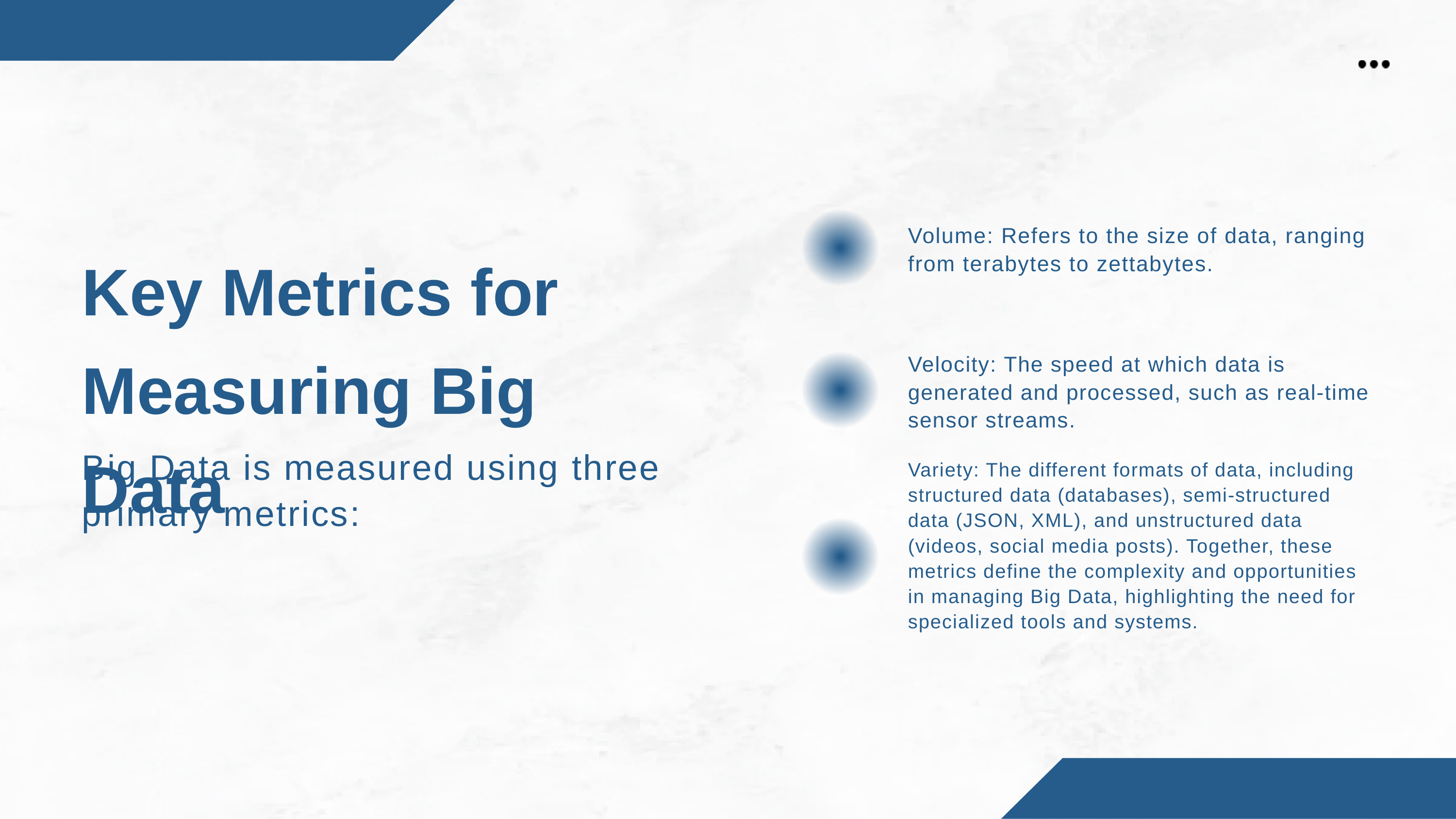

Volume: Refers to the size of data, ranging from terabytes to zettabytes.
Key Metrics for Measuring Big Data
Big Data is measured using three primary metrics:

Velocity: The speed at which data is generated and processed, such as real-time sensor streams.
Variety: The different formats of data, including structured data (databases), semi-structured data (JSON, XML), and unstructured data (videos, social media posts). Together, these metrics define the complexity and opportunities in managing Big Data, highlighting the need for specialized tools and systems.